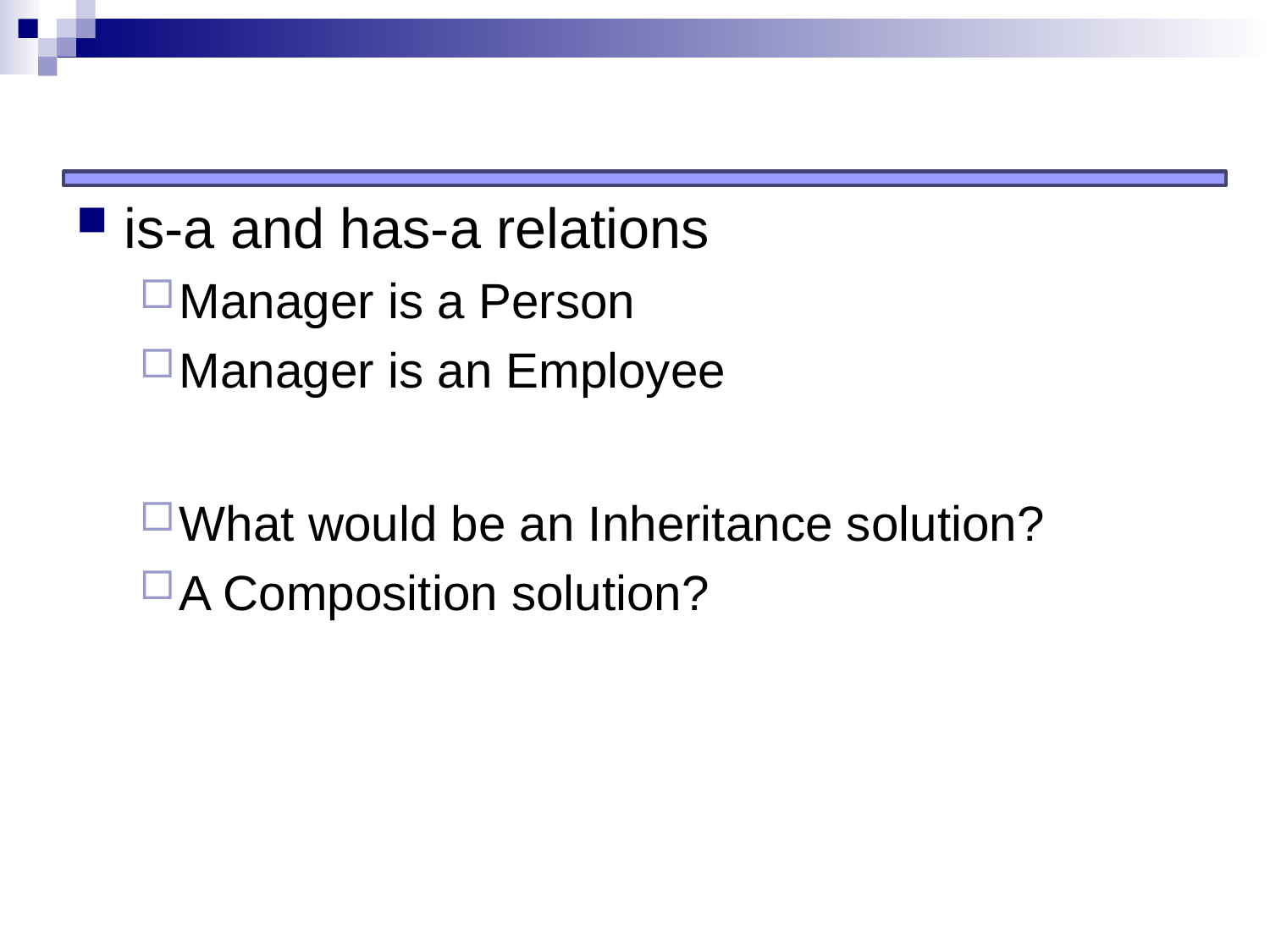

#
is-a and has-a relations
Manager is a Person
Manager is an Employee

What would be an Inheritance solution?
A Composition solution?